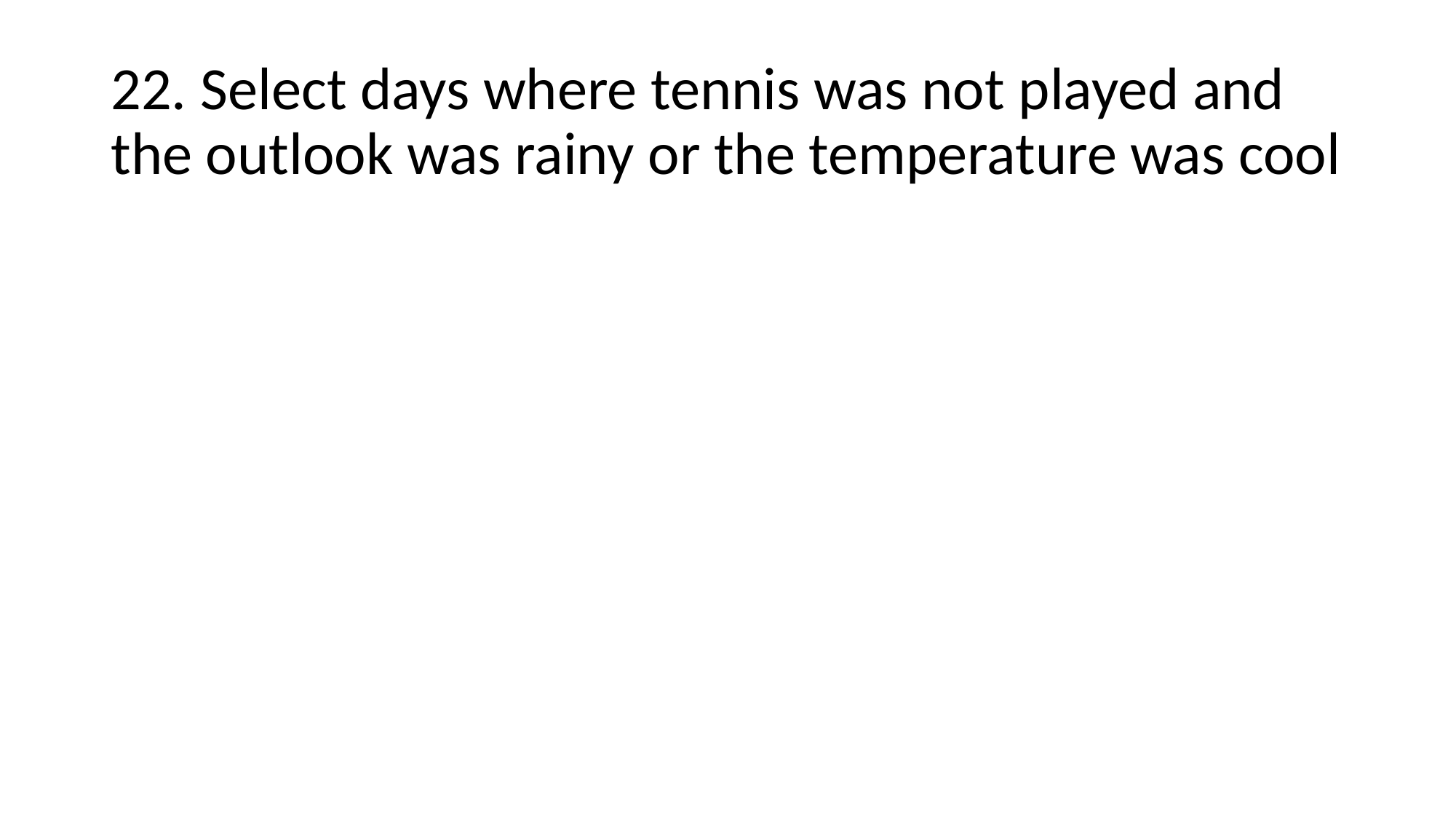

# 22. Select days where tennis was not played and the outlook was rainy or the temperature was cool